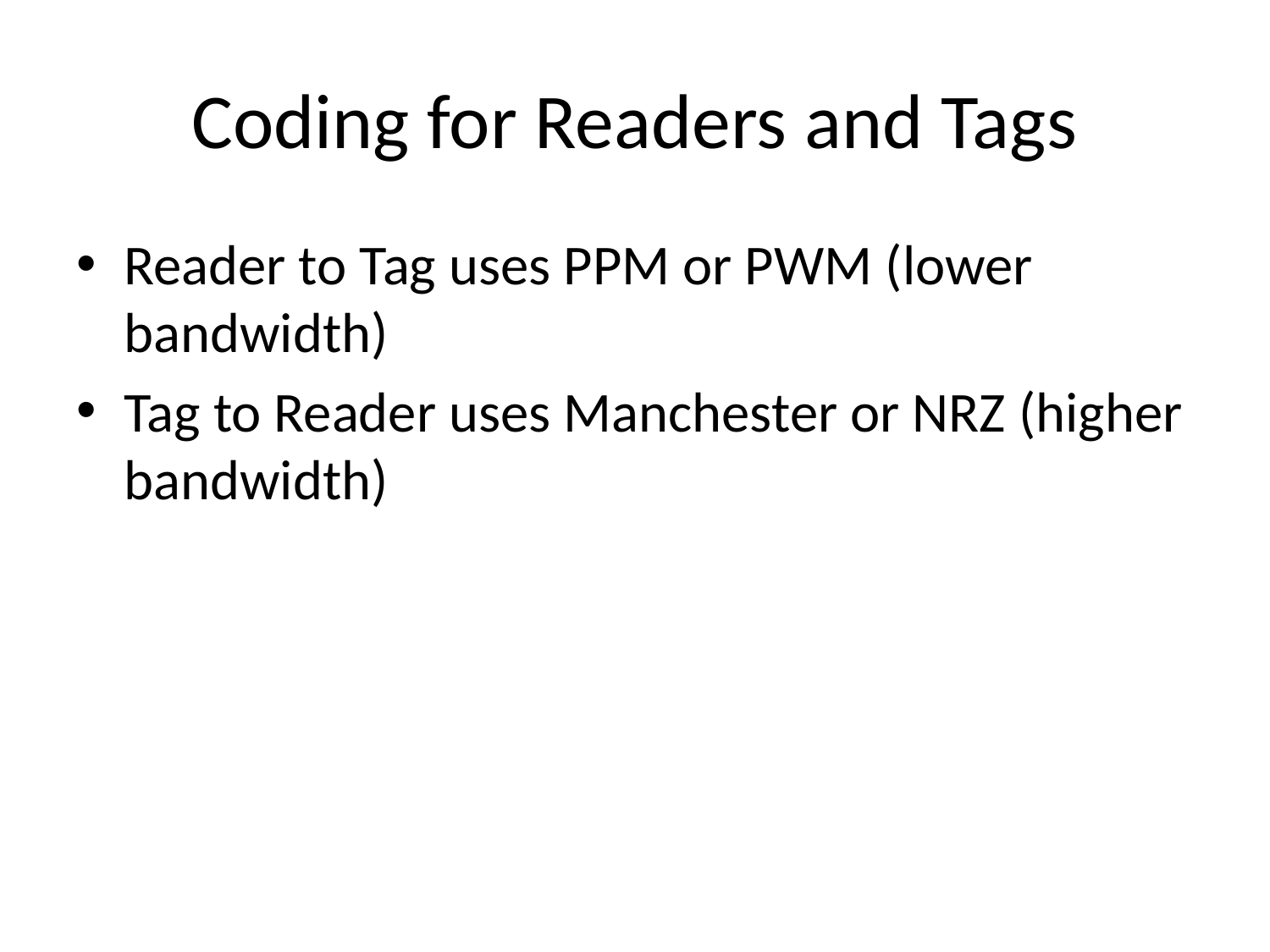

# Coding for Readers and Tags
Reader to Tag uses PPM or PWM (lower bandwidth)
Tag to Reader uses Manchester or NRZ (higher bandwidth)